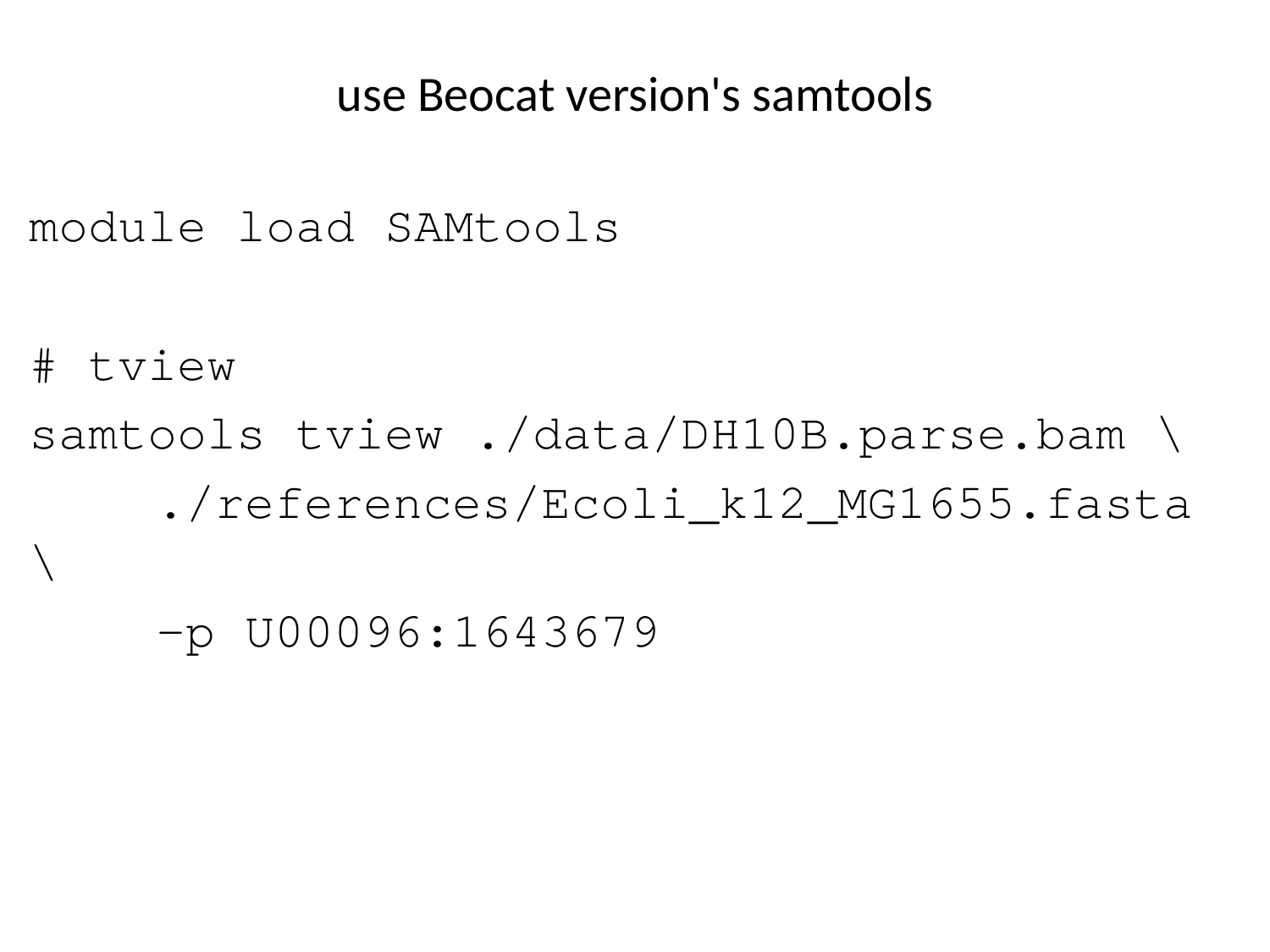

# use Beocat version's samtools
module load SAMtools

# tview
samtools tview ./data/DH10B.parse.bam \
	./references/Ecoli_k12_MG1655.fasta \
	-p U00096:1643679